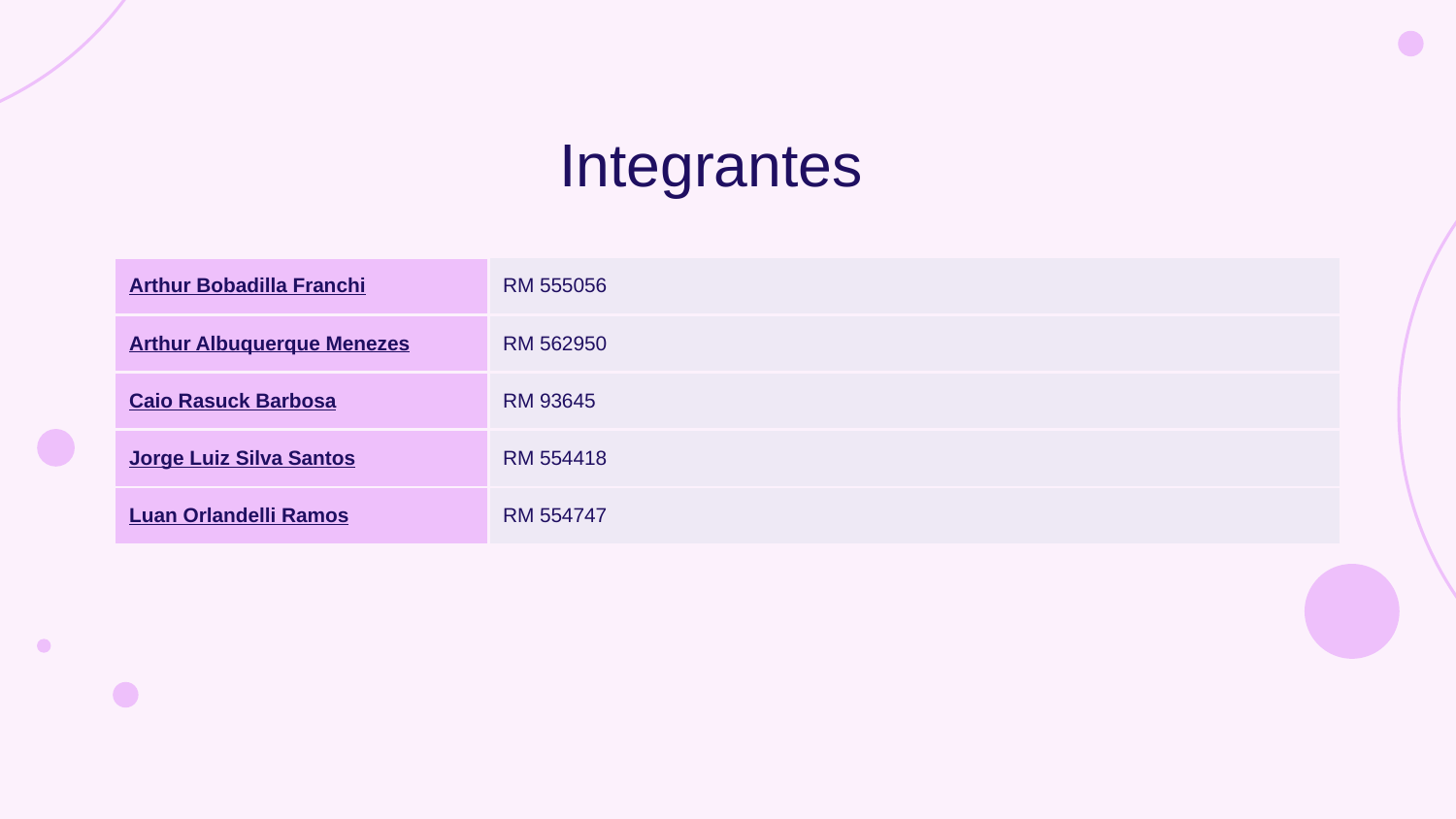

# Integrantes
| Arthur Bobadilla Franchi | RM 555056 |
| --- | --- |
| Arthur Albuquerque Menezes | RM 562950 |
| Caio Rasuck Barbosa | RM 93645 |
| Jorge Luiz Silva Santos | RM 554418 |
| Luan Orlandelli Ramos | RM 554747 |